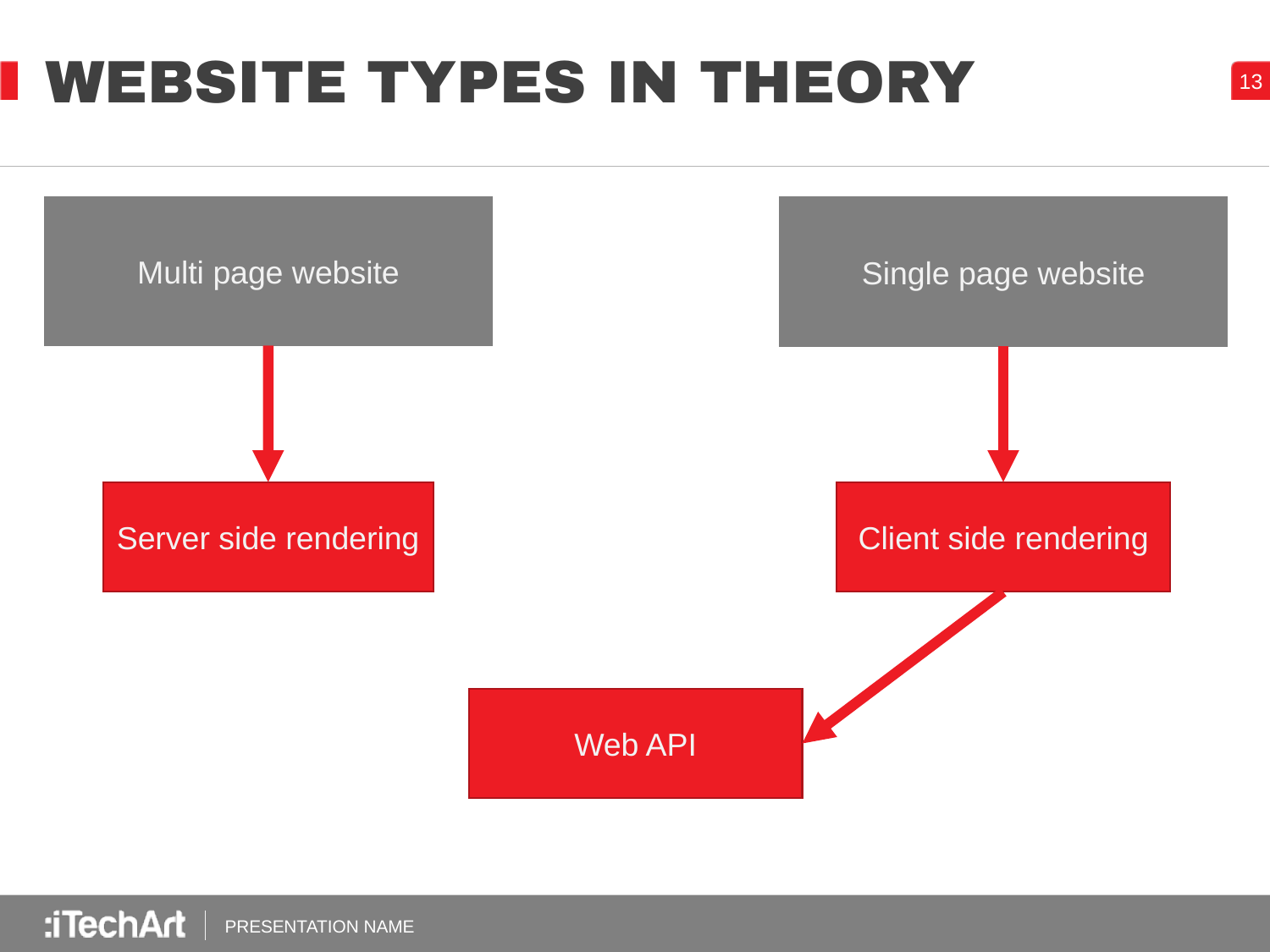

# WEBSITE TYPES in THEORY
Multi page website
Single page website
Client side rendering
Server side rendering
Web API
PRESENTATION NAME